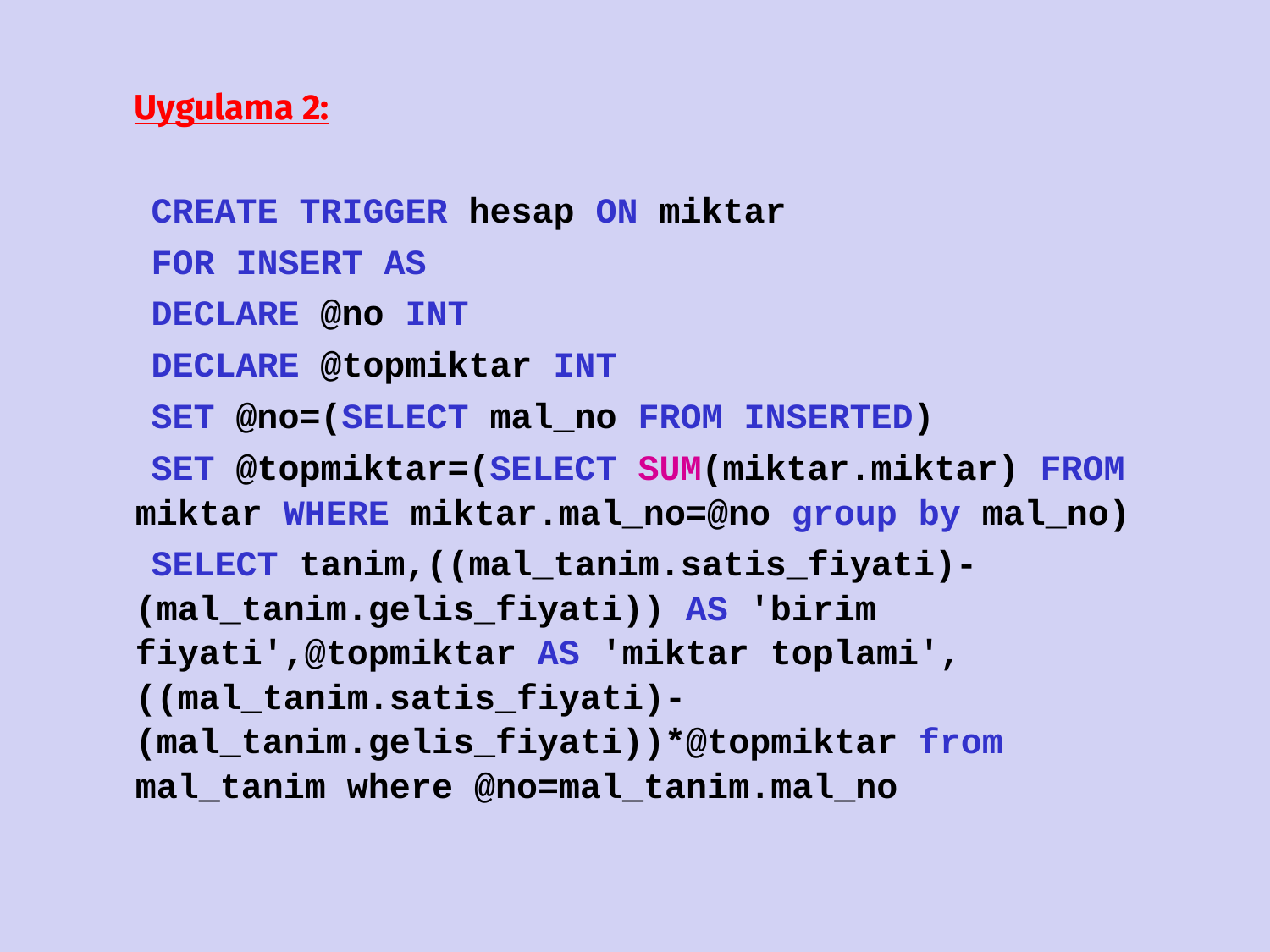

Uygulama 2:

   CREATE TRIGGER hesap ON miktar
   FOR INSERT AS
   DECLARE @no INT
   DECLARE @topmiktar INT
   SET @no=(SELECT mal_no FROM INSERTED)
   SET @topmiktar=(SELECT SUM(miktar.miktar) FROM   miktar WHERE miktar.mal_no=@no group by mal_no)
   SELECT tanim,((mal_tanim.satis_fiyati)-(mal_tanim.gelis_fiyati)) AS 'birim fiyati',@topmiktar AS 'miktar toplami', ((mal_tanim.satis_fiyati)-(mal_tanim.gelis_fiyati))*@topmiktar from mal_tanim where @no=mal_tanim.mal_no